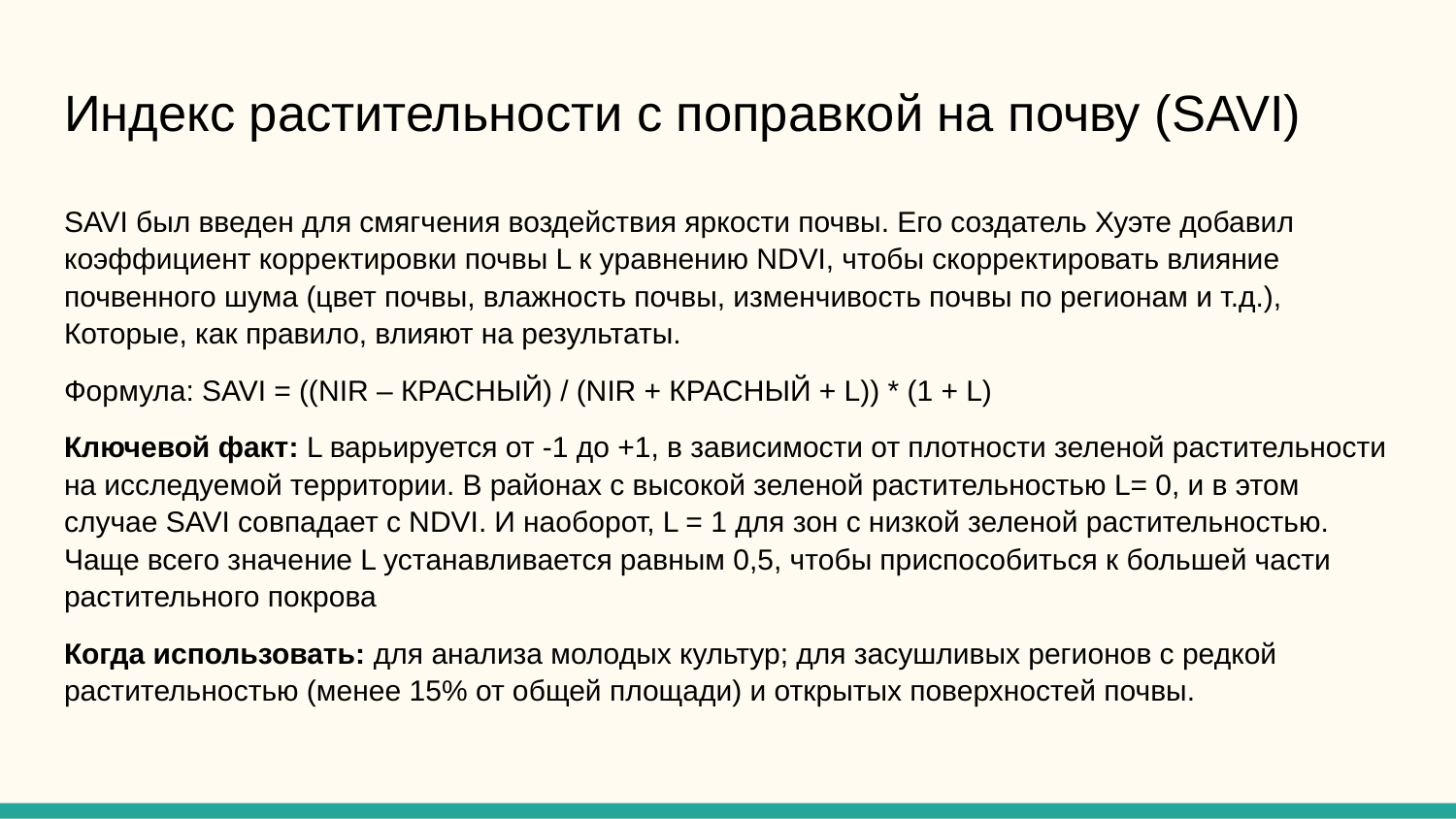

# Индекс растительности с поправкой на почву (SAVI)
SAVI был введен для смягчения воздействия яркости почвы. Его создатель Хуэте добавил коэффициент корректировки почвы L к уравнению NDVI, чтобы скорректировать влияние почвенного шума (цвет почвы, влажность почвы, изменчивость почвы по регионам и т.д.), Которые, как правило, влияют на результаты.
Формула: SAVI = ((NIR – КРАСНЫЙ) / (NIR + КРАСНЫЙ + L)) * (1 + L)
Ключевой факт: L варьируется от -1 до +1, в зависимости от плотности зеленой растительности на исследуемой территории. В районах с высокой зеленой растительностью L= 0, и в этом случае SAVI совпадает с NDVI. И наоборот, L = 1 для зон с низкой зеленой растительностью. Чаще всего значение L устанавливается равным 0,5, чтобы приспособиться к большей части растительного покрова
Когда использовать: для анализа молодых культур; для засушливых регионов с редкой растительностью (менее 15% от общей площади) и открытых поверхностей почвы.